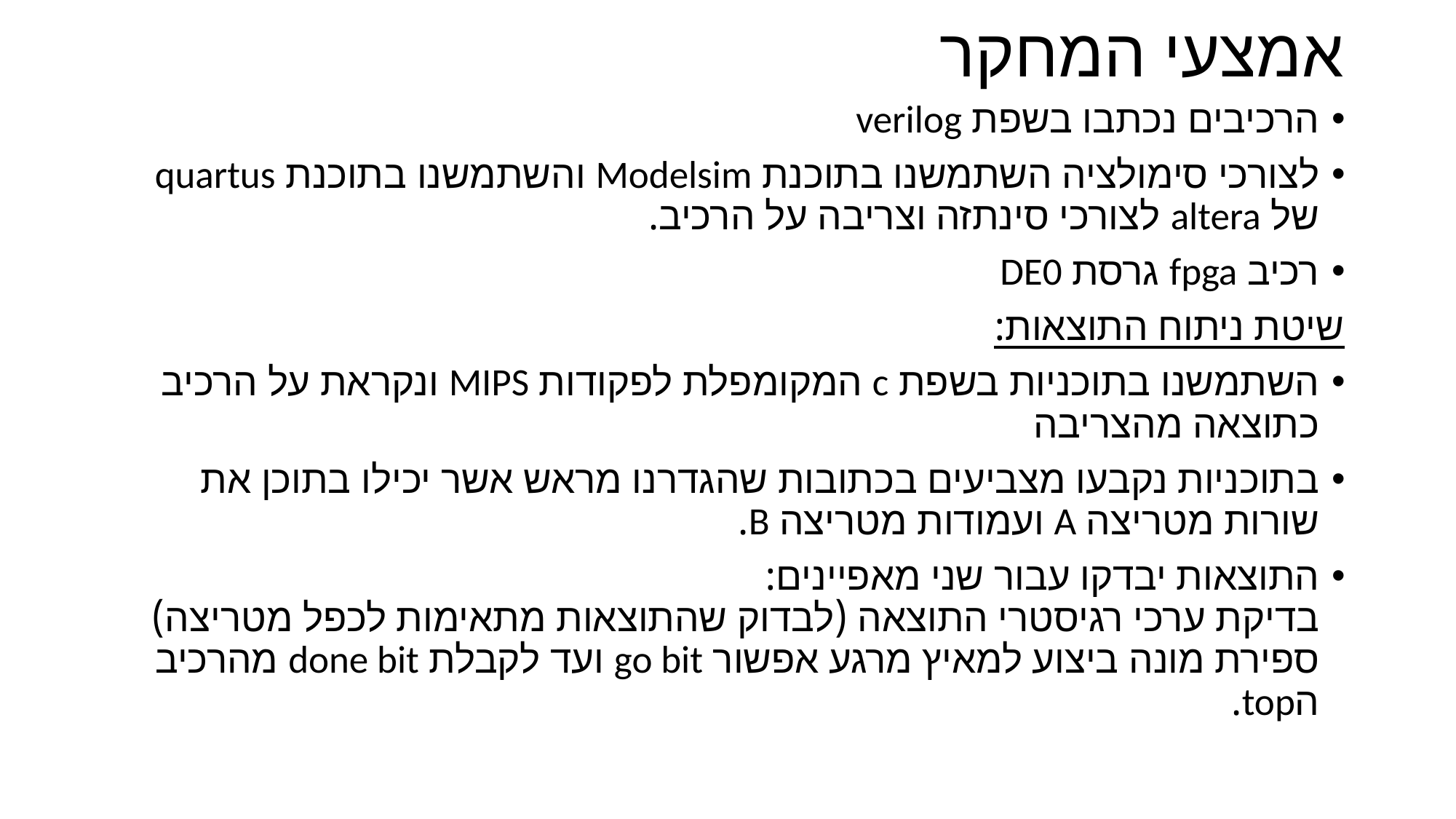

# אמצעי המחקר
הרכיבים נכתבו בשפת verilog
לצורכי סימולציה השתמשנו בתוכנת Modelsim והשתמשנו בתוכנת quartus של altera לצורכי סינתזה וצריבה על הרכיב.
רכיב fpga גרסת DE0
שיטת ניתוח התוצאות:
השתמשנו בתוכניות בשפת c המקומפלת לפקודות MIPS ונקראת על הרכיב כתוצאה מהצריבה
בתוכניות נקבעו מצביעים בכתובות שהגדרנו מראש אשר יכילו בתוכן את שורות מטריצה A ועמודות מטריצה B.
התוצאות יבדקו עבור שני מאפיינים:
בדיקת ערכי רגיסטרי התוצאה (לבדוק שהתוצאות מתאימות לכפל מטריצה)
ספירת מונה ביצוע למאיץ מרגע אפשור go bit ועד לקבלת done bit מהרכיב הtop.